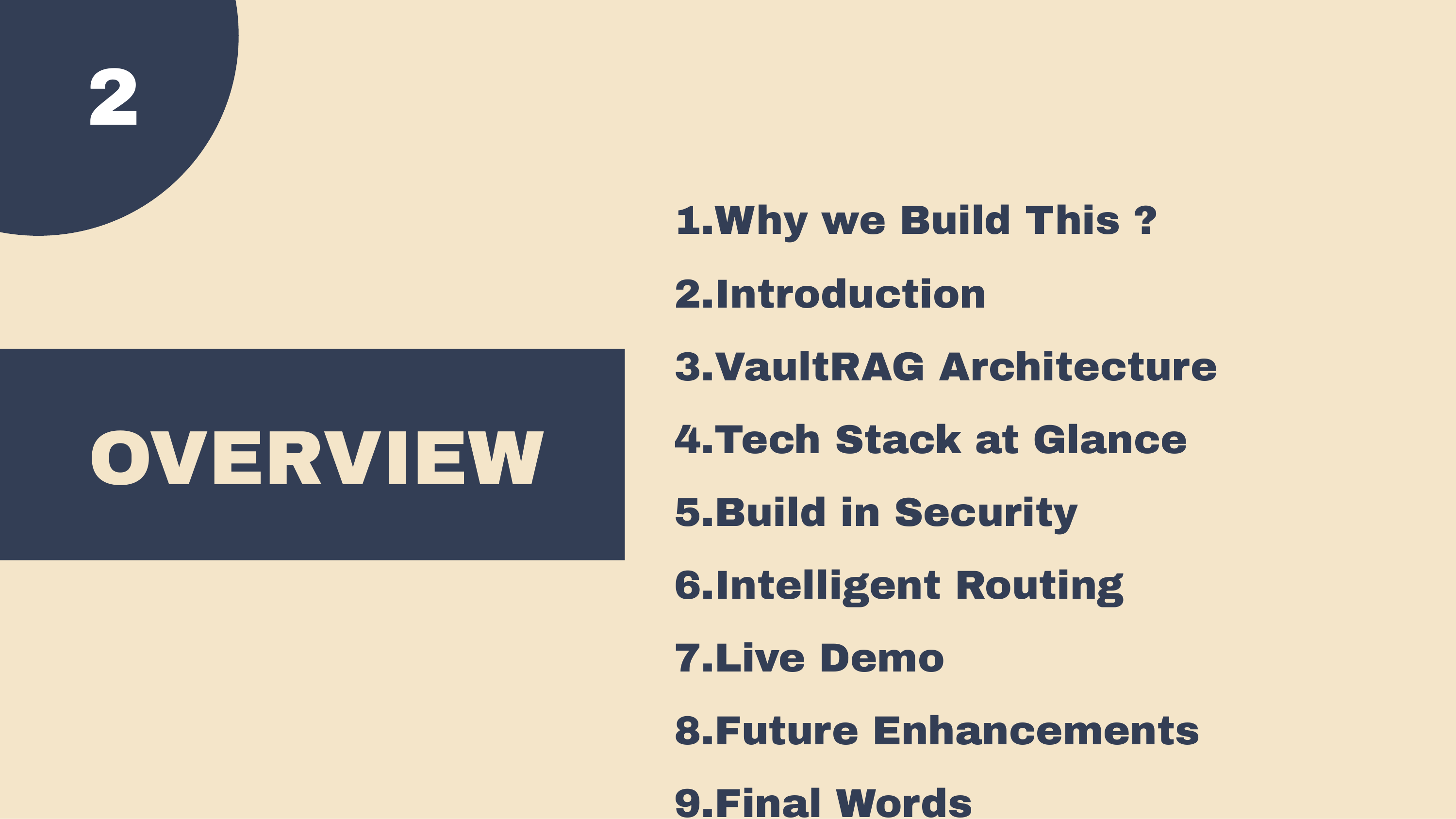

# 2
Why we Build This ?
Introduction
VaultRAG Architecture
Tech Stack at Glance
Build in Security
Intelligent Routing
Live Demo
Future Enhancements
Final Words
OVERVIEW